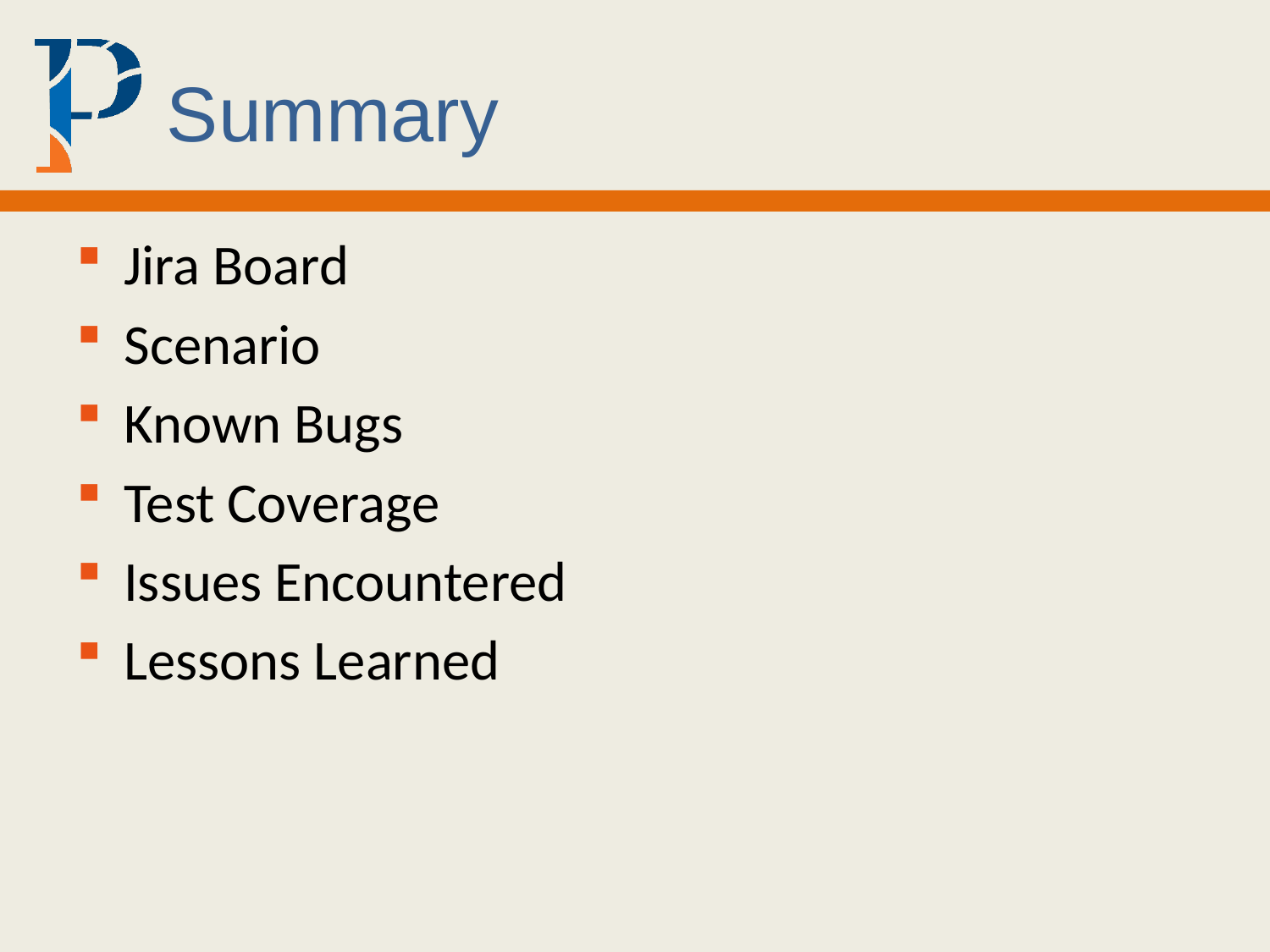

# Summary
Jira Board
Scenario
Known Bugs
Test Coverage
Issues Encountered
Lessons Learned